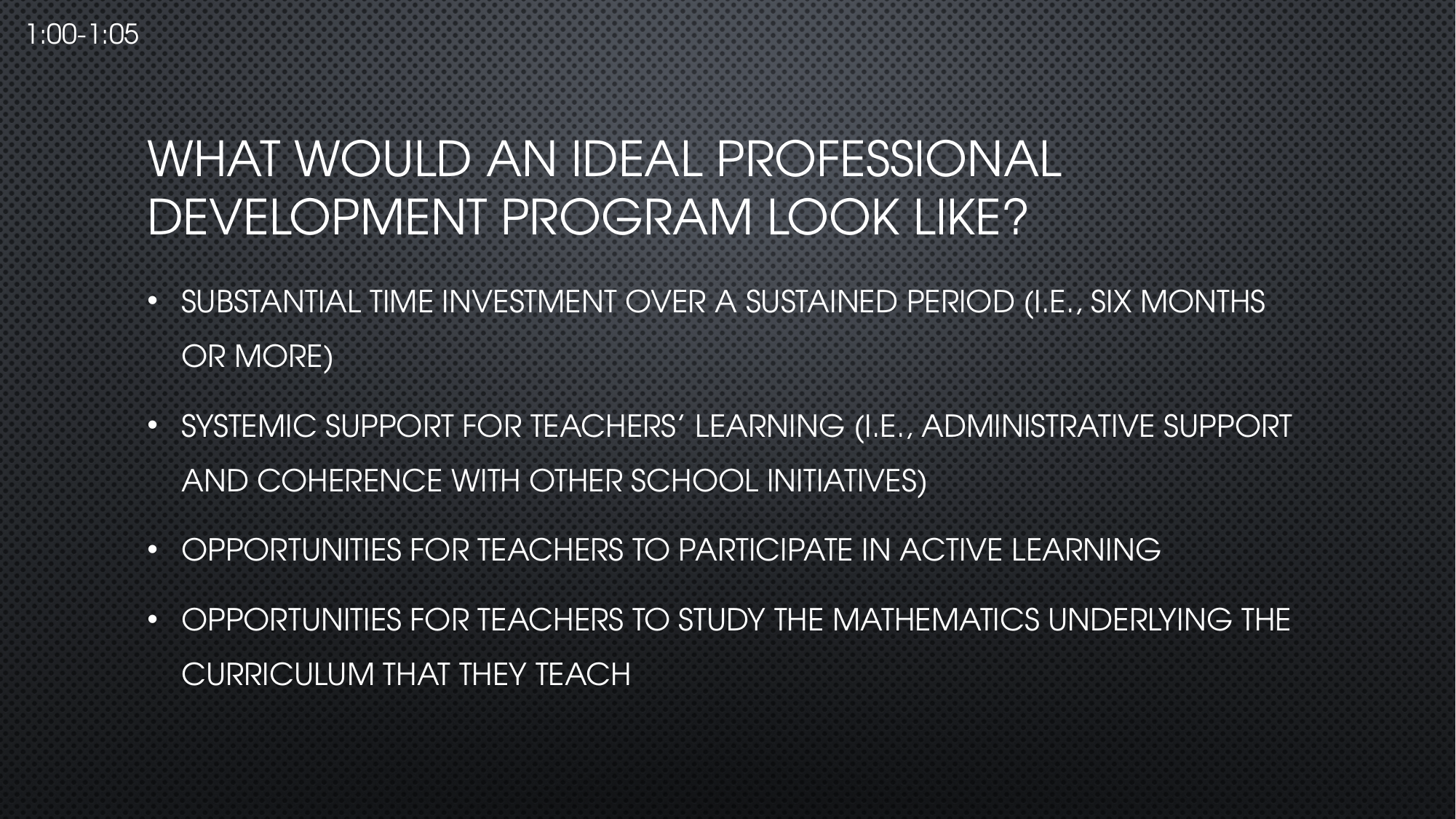

1:00-1:05
# What would an ideal professional development program look like?
Substantial time investment over a sustained period (i.e., six months or more)
Systemic support for teachers’ learning (i.e., administrative support and coherence with other school initiatives)
Opportunities for teachers to participate in active learning
Opportunities for teachers to study the mathematics underlying the curriculum that they teach